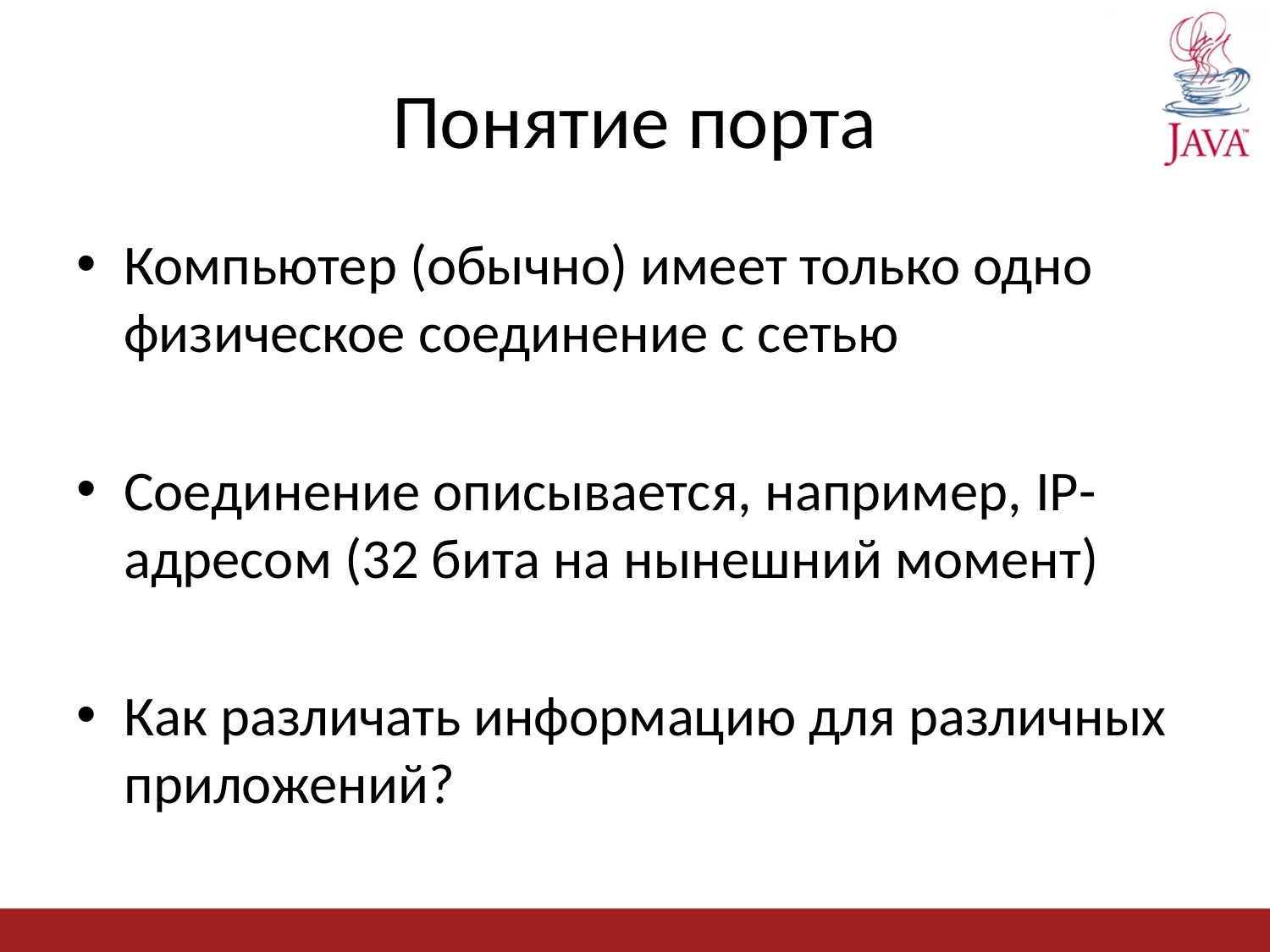

# Понятие порта
Компьютер (обычно) имеет только одно физическое соединение с сетью

Соединение описывается, например, IP-адресом (32 бита на нынешний момент)

Как различать информацию для различных приложений?